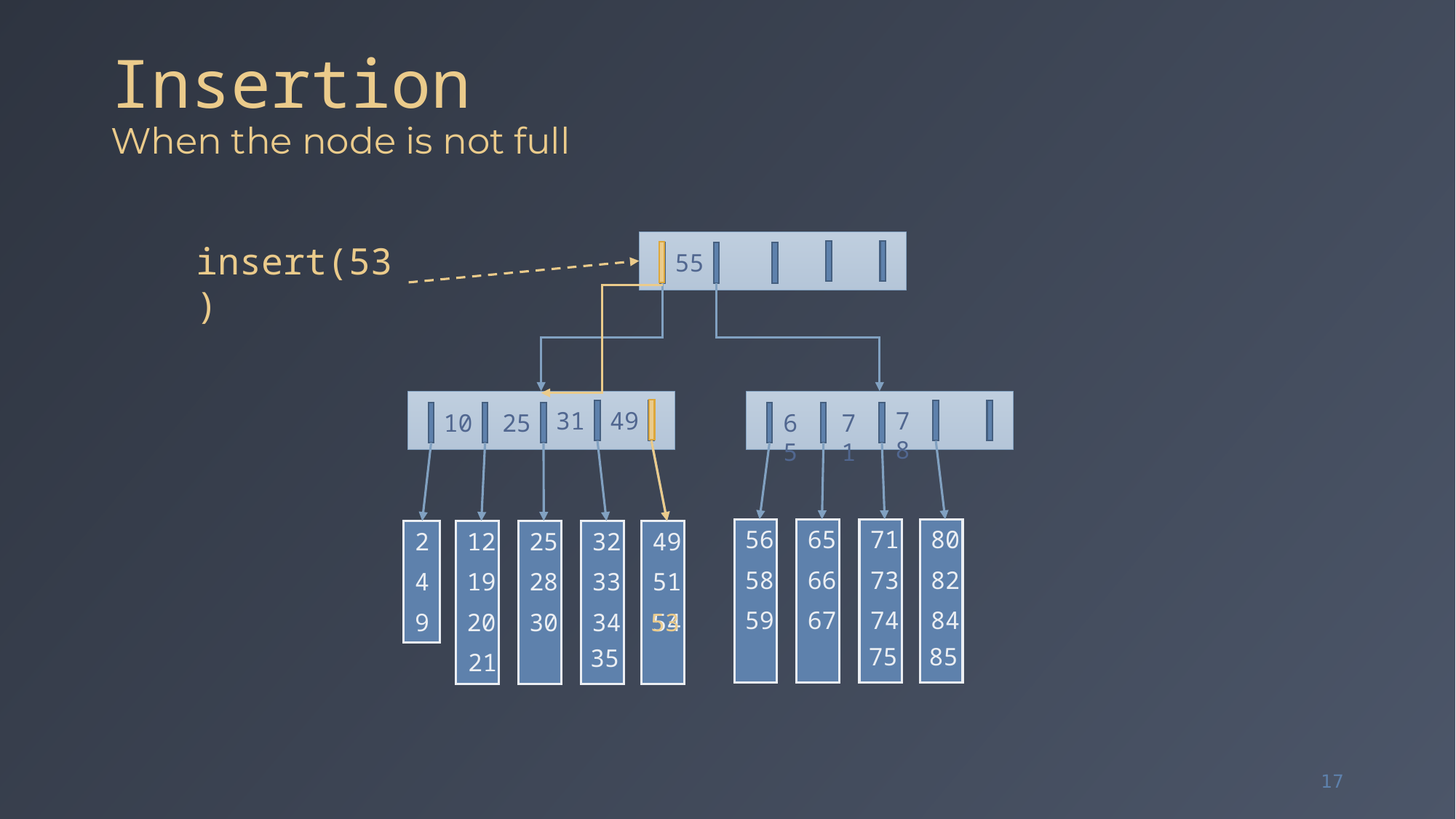

# Insertion When the node is not full

insert(53)

55

49

31

78

10

25

65

71

65
71
80

56

2
25
32
49

12
66
73
82
58
4
28
33
51
19
67
74
84
59
53
9
30
34
54
20
75
85
35
21
17